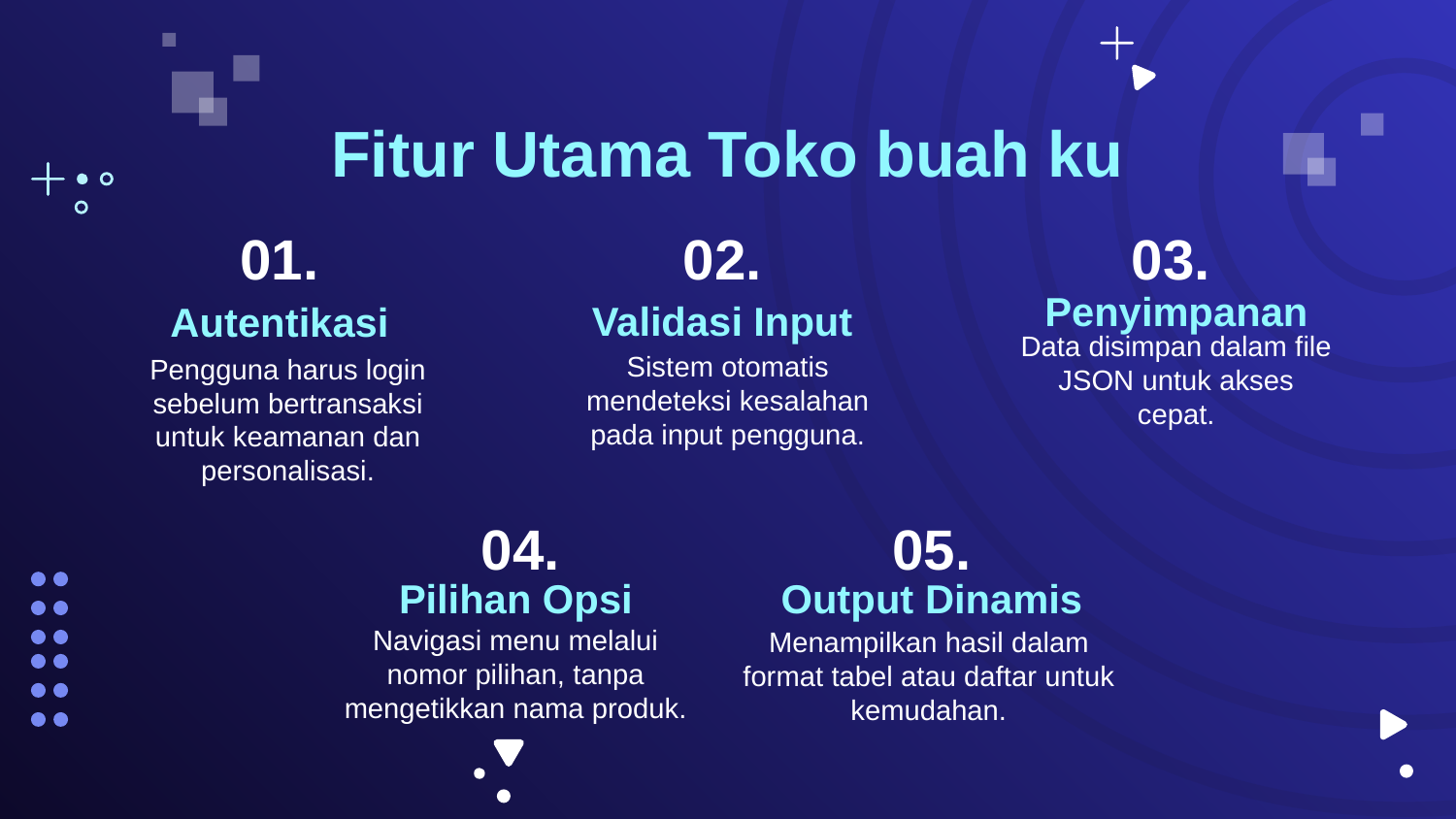

Fitur Utama Toko buah ku
01.
02.
03.
Penyimpanan
Validasi Input
# Autentikasi
Sistem otomatis mendeteksi kesalahan pada input pengguna.
Pengguna harus login sebelum bertransaksi untuk keamanan dan personalisasi.
Data disimpan dalam file JSON untuk akses cepat.
04.
05.
Pilihan Opsi
Output Dinamis
Navigasi menu melalui nomor pilihan, tanpa mengetikkan nama produk.
Menampilkan hasil dalam format tabel atau daftar untuk kemudahan.